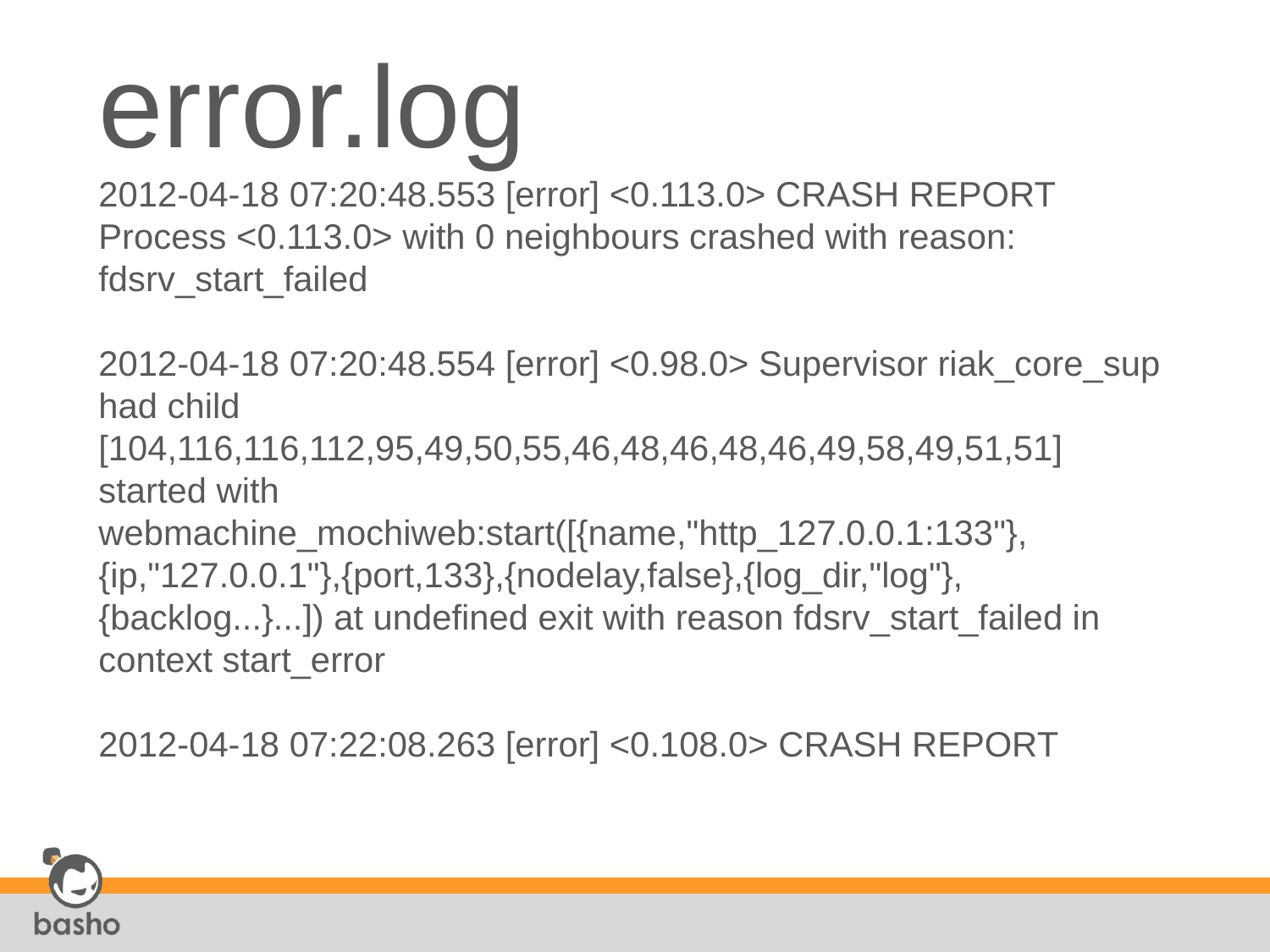

# error.log 2012-04-18 07:20:48.553 [error] <0.113.0> CRASH REPORT Process <0.113.0> with 0 neighbours crashed with reason: fdsrv_start_failed 2012-04-18 07:20:48.554 [error] <0.98.0> Supervisor riak_core_sup had child [104,116,116,112,95,49,50,55,46,48,46,48,46,49,58,49,51,51] started with webmachine_mochiweb:start([{name,"http_127.0.0.1:133"},{ip,"127.0.0.1"},{port,133},{nodelay,false},{log_dir,"log"},{backlog...}...]) at undefined exit with reason fdsrv_start_failed in context start_error 2012-04-18 07:22:08.263 [error] <0.108.0> CRASH REPORT